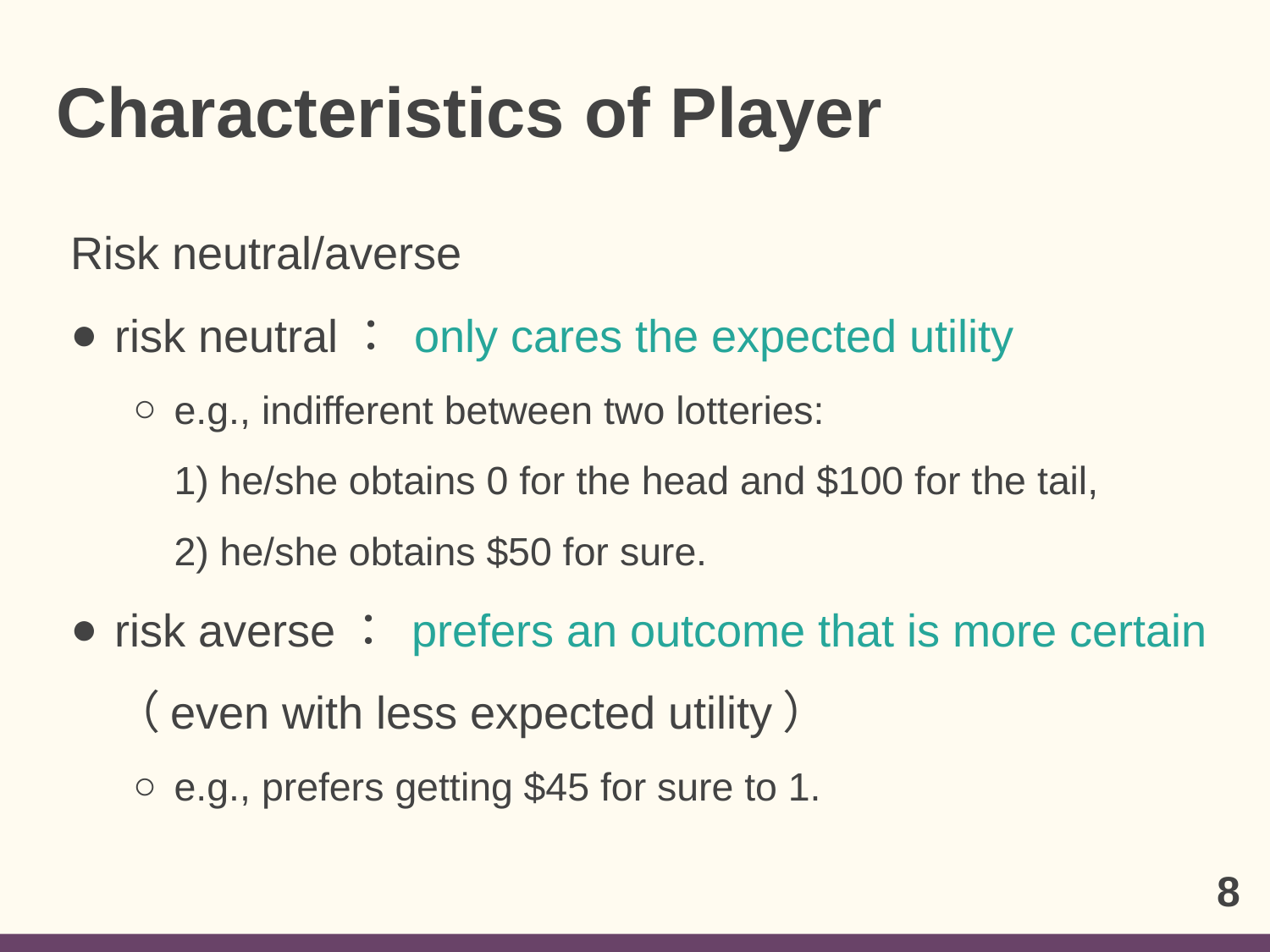

# Characteristics of Player
Risk neutral/averse
risk neutral： only cares the expected utility
e.g., indifferent between two lotteries:
1) he/she obtains 0 for the head and $100 for the tail,
2) he/she obtains $50 for sure.
risk averse： prefers an outcome that is more certain （even with less expected utility）
e.g., prefers getting $45 for sure to 1.

8